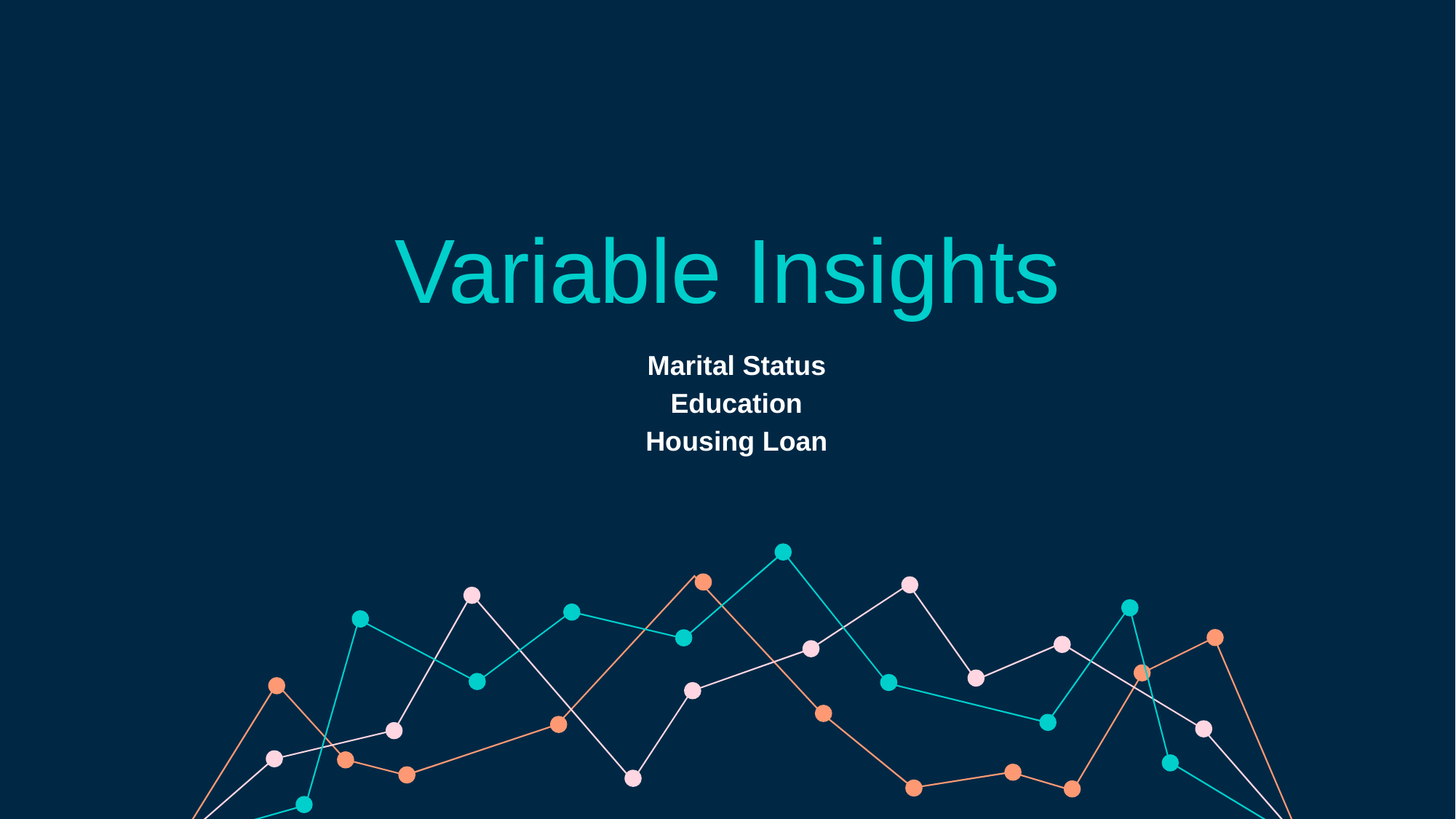

# Variable Insights
Marital Status
Education
Housing Loan